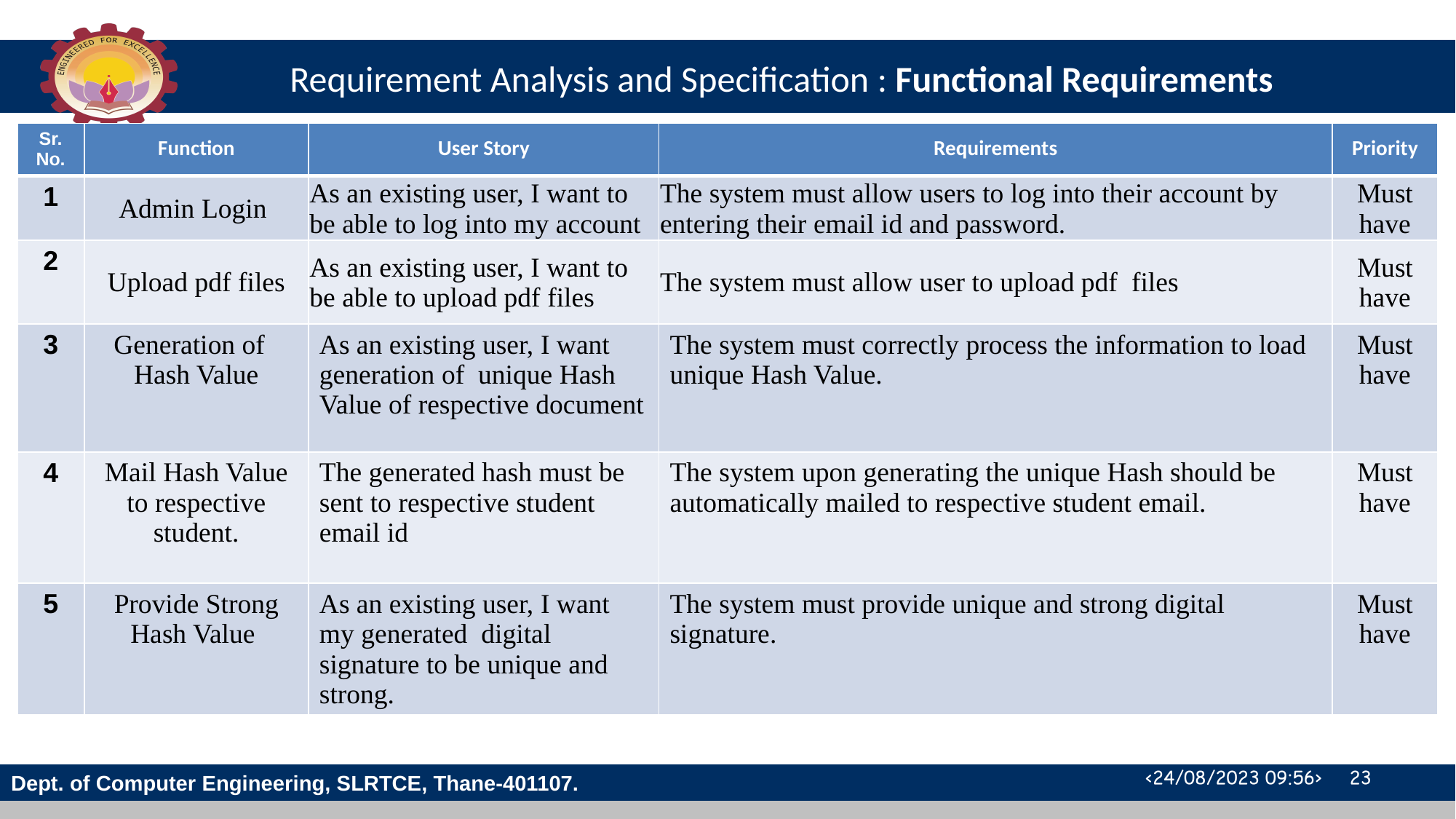

# Requirement Analysis and Specification : Functional Requirements
| Sr. No. | Function | User Story | Requirements | Priority |
| --- | --- | --- | --- | --- |
| 1 | Admin Login | As an existing user, I want to be able to log into my account | The system must allow users to log into their account by entering their email id and password. | Must have |
| 2 | Upload pdf files | As an existing user, I want to be able to upload pdf files | The system must allow user to upload pdf files | Must have |
| 3 | Generation of Hash Value | As an existing user, I want generation of unique Hash Value of respective document | The system must correctly process the information to load unique Hash Value. | Must have |
| 4 | Mail Hash Value to respective student. | The generated hash must be sent to respective student email id | The system upon generating the unique Hash should be automatically mailed to respective student email. | Must have |
| 5 | Provide Strong Hash Value | As an existing user, I want my generated digital signature to be unique and strong. | The system must provide unique and strong digital signature. | Must have |
<24/08/2023 09:56>     23